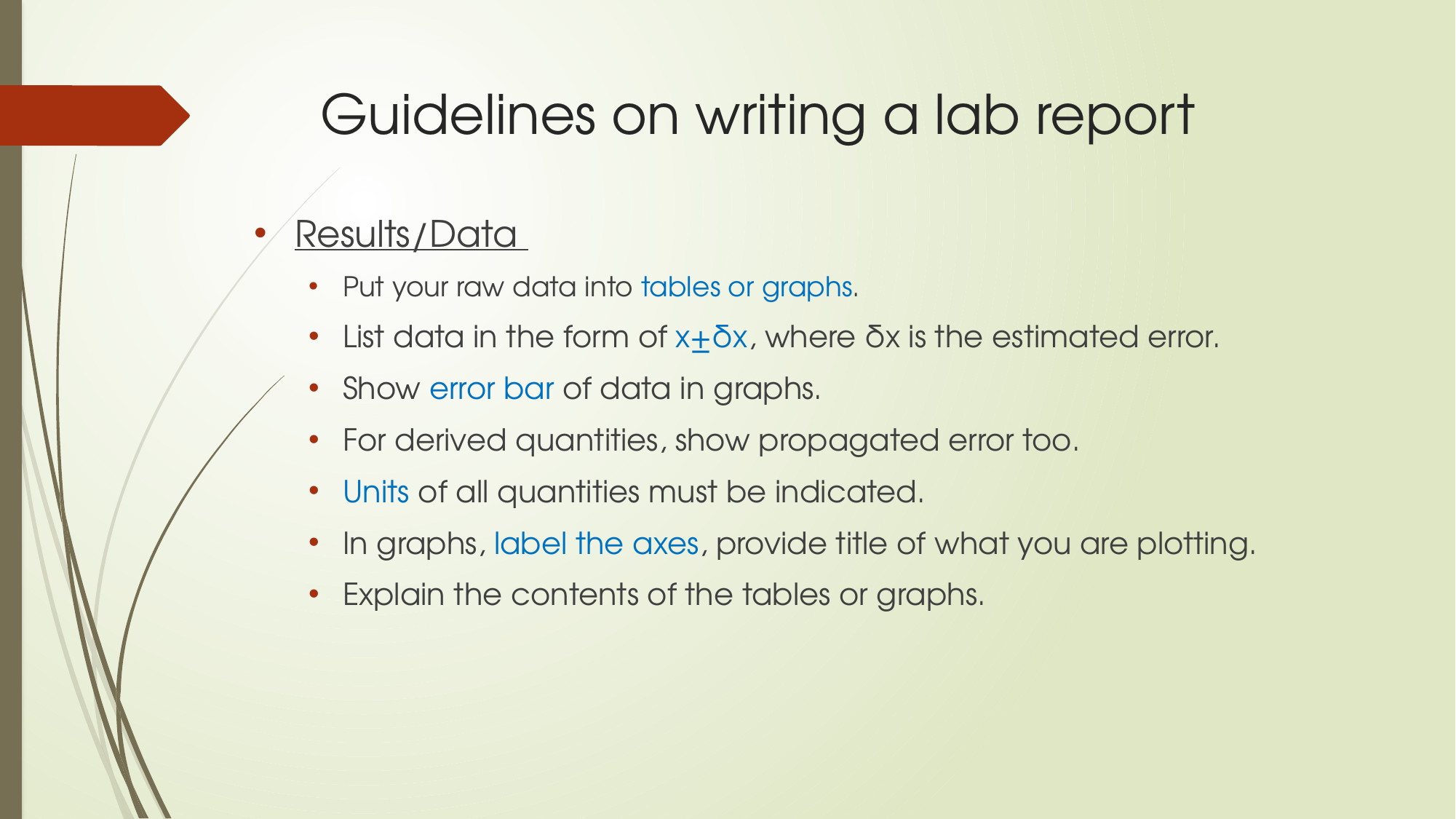

# Guidelines on writing a lab report
Results/Data
Put your raw data into tables or graphs.
List data in the form of x±δx, where δx is the estimated error.
Show error bar of data in graphs.
For derived quantities, show propagated error too.
Units of all quantities must be indicated.
In graphs, label the axes, provide title of what you are plotting.
Explain the contents of the tables or graphs.